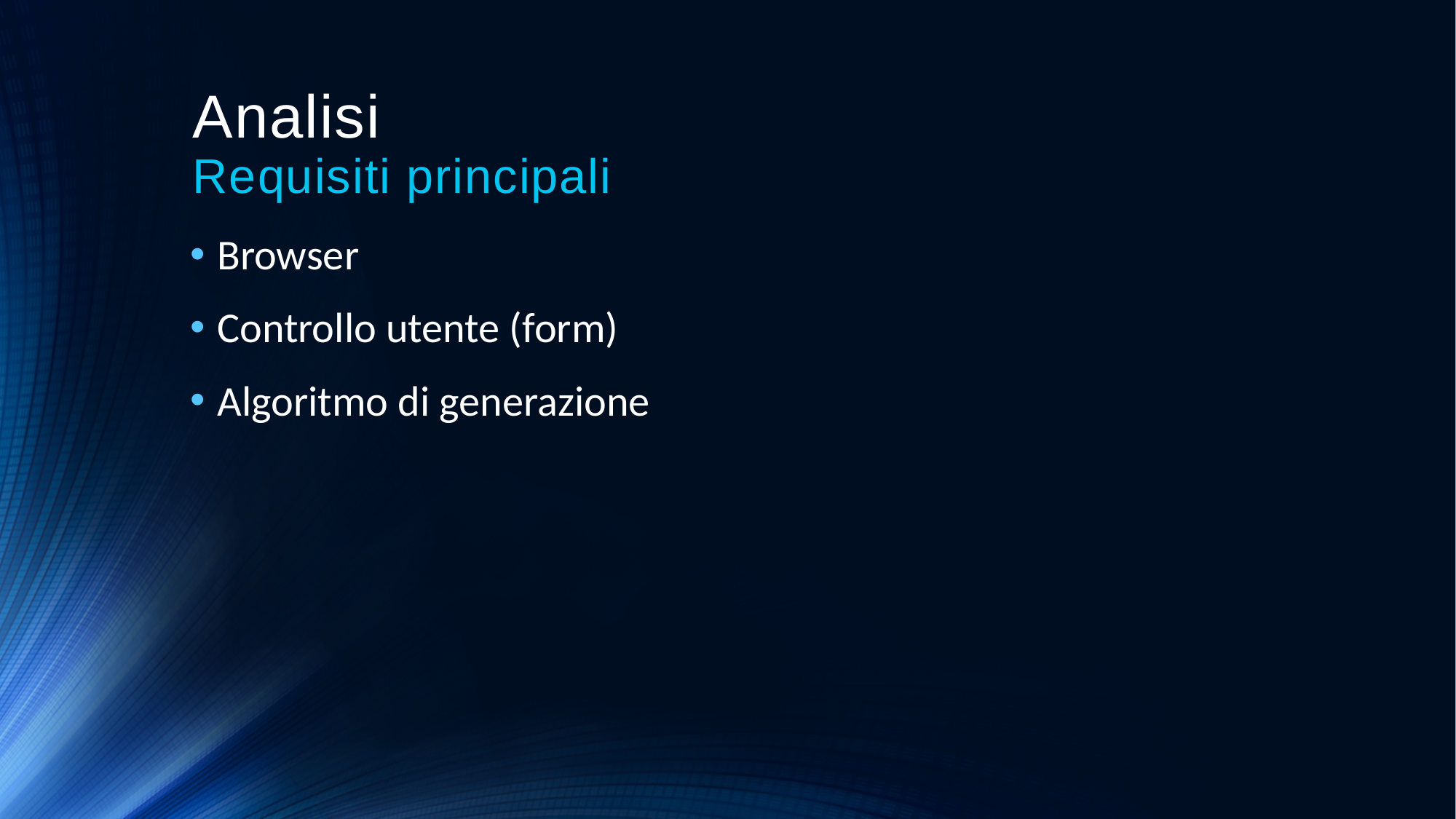

# Analisi Requisiti principali
Browser
Controllo utente (form)
Algoritmo di generazione